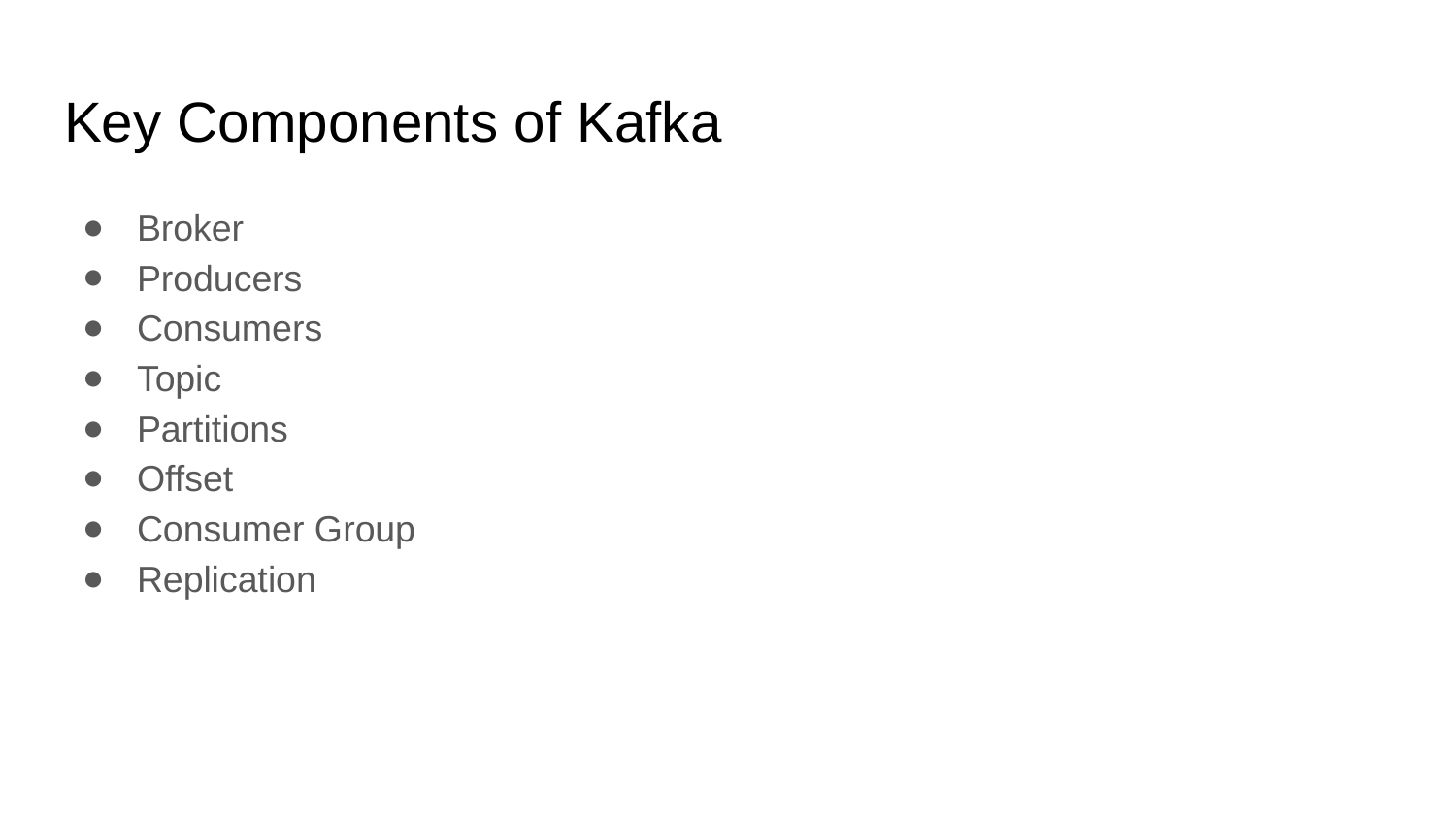

# Key Components of Kafka
Broker
Producers
Consumers
Topic
Partitions
Offset
Consumer Group
Replication